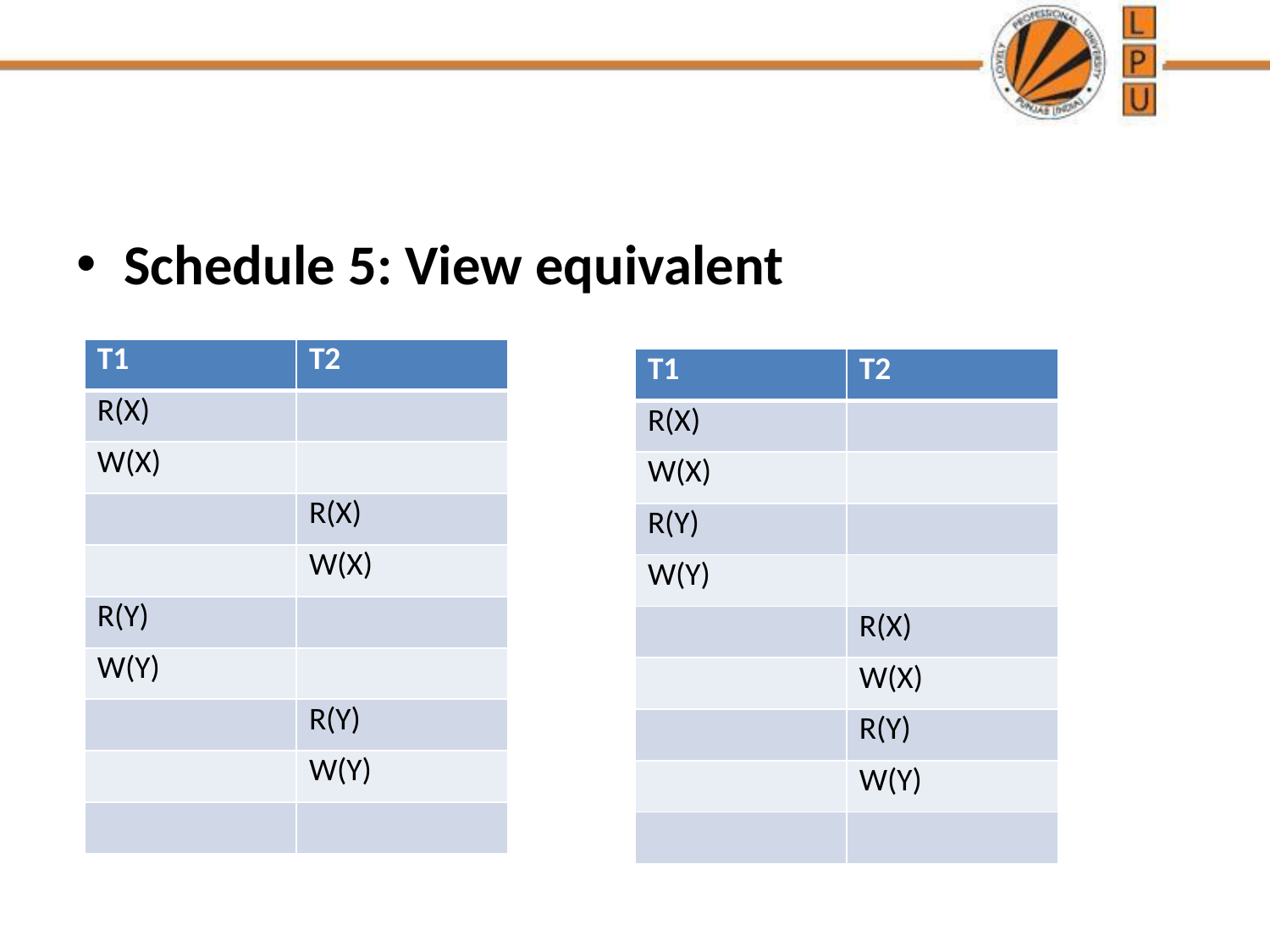

Schedule 5: View equivalent

| T1 | T2 |
| --- | --- |
| R(X) |  |
| W(X) |  |
|  | R(X) |
|  | W(X) |
| R(Y) |  |
| W(Y) |  |
|  | R(Y) |
|  | W(Y) |
|  |  |
| T1 | T2 |
| --- | --- |
| R(X) |  |
| W(X) |  |
| R(Y) |  |
| W(Y) |  |
|  | R(X) |
|  | W(X) |
|  | R(Y) |
|  | W(Y) |
|  |  |